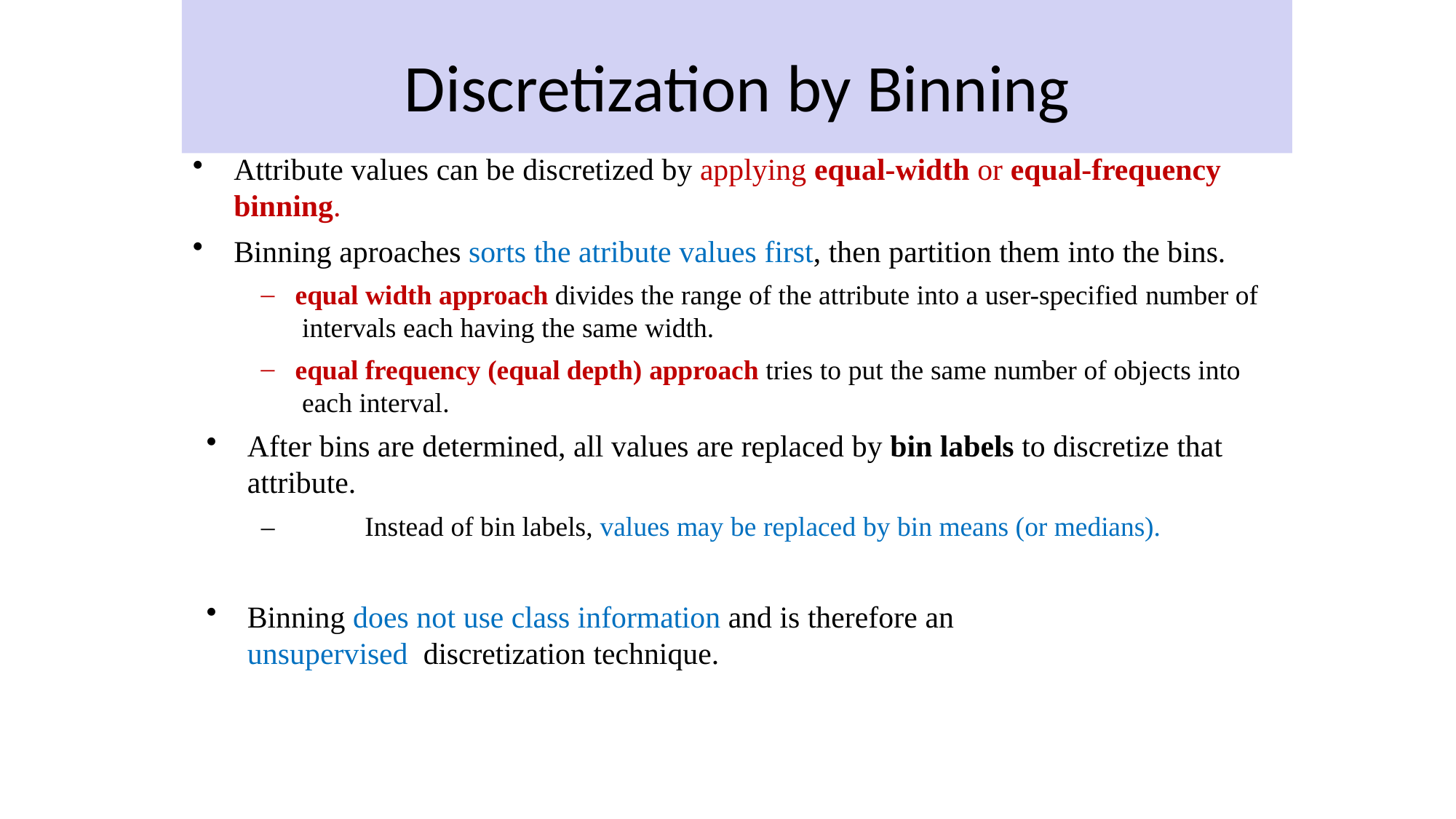

# Discretization by Binning
Attribute values can be discretized by applying equal-width or equal-frequency
binning.
Binning aproaches sorts the atribute values first, then partition them into the bins.
equal width approach divides the range of the attribute into a user-specified number of  intervals each having the same width.
equal frequency (equal depth) approach tries to put the same number of objects into  each interval.
After bins are determined, all values are replaced by bin labels to discretize that
attribute.
–	Instead of bin labels, values may be replaced by bin means (or medians).

Binning does not use class information and is therefore an unsupervised  discretization technique.